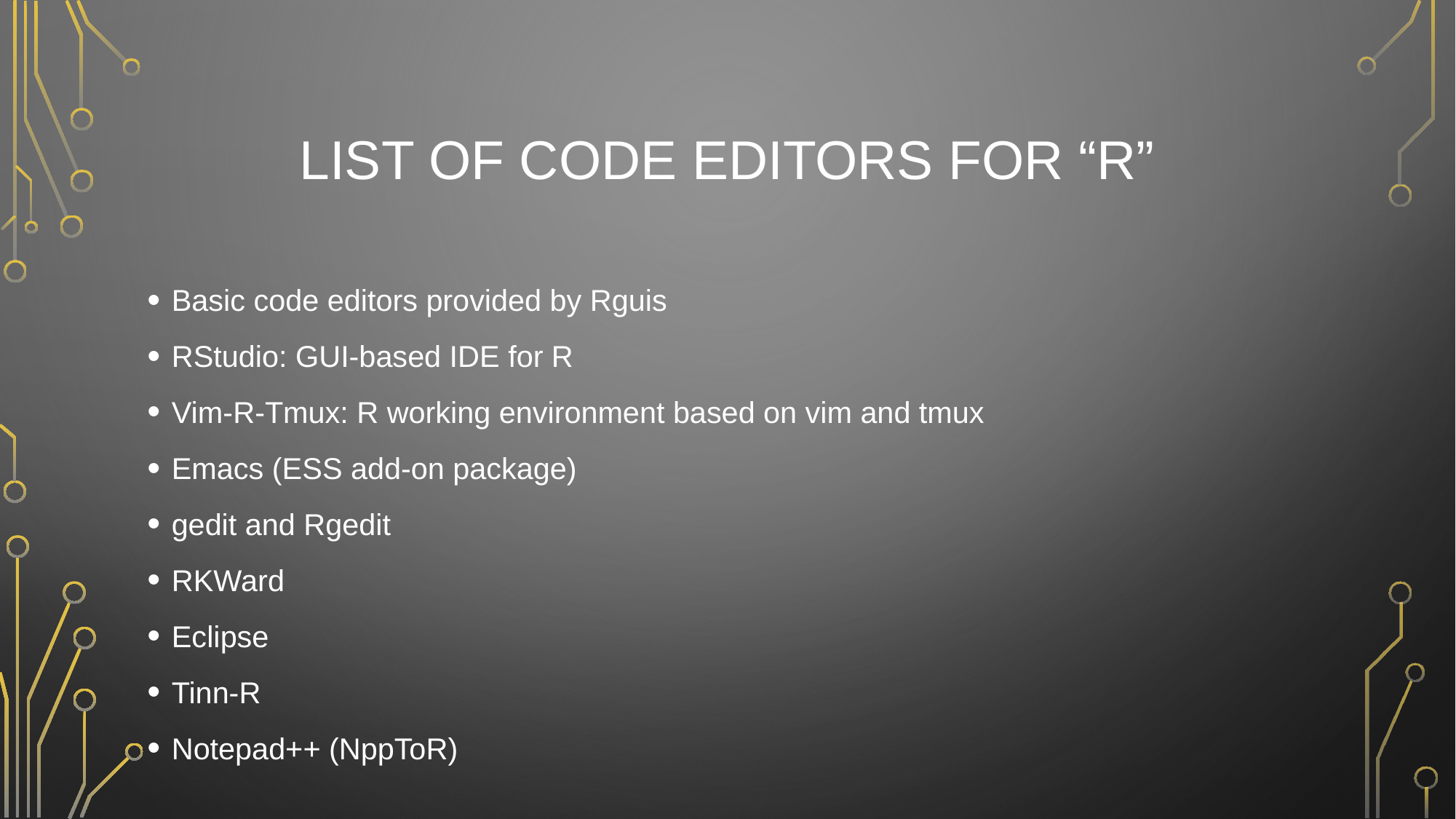

# List of code editors for “R”
Basic code editors provided by Rguis
RStudio: GUI-based IDE for R
Vim-R-Tmux: R working environment based on vim and tmux
Emacs (ESS add-on package)
gedit and Rgedit
RKWard
Eclipse
Tinn-R
Notepad++ (NppToR)